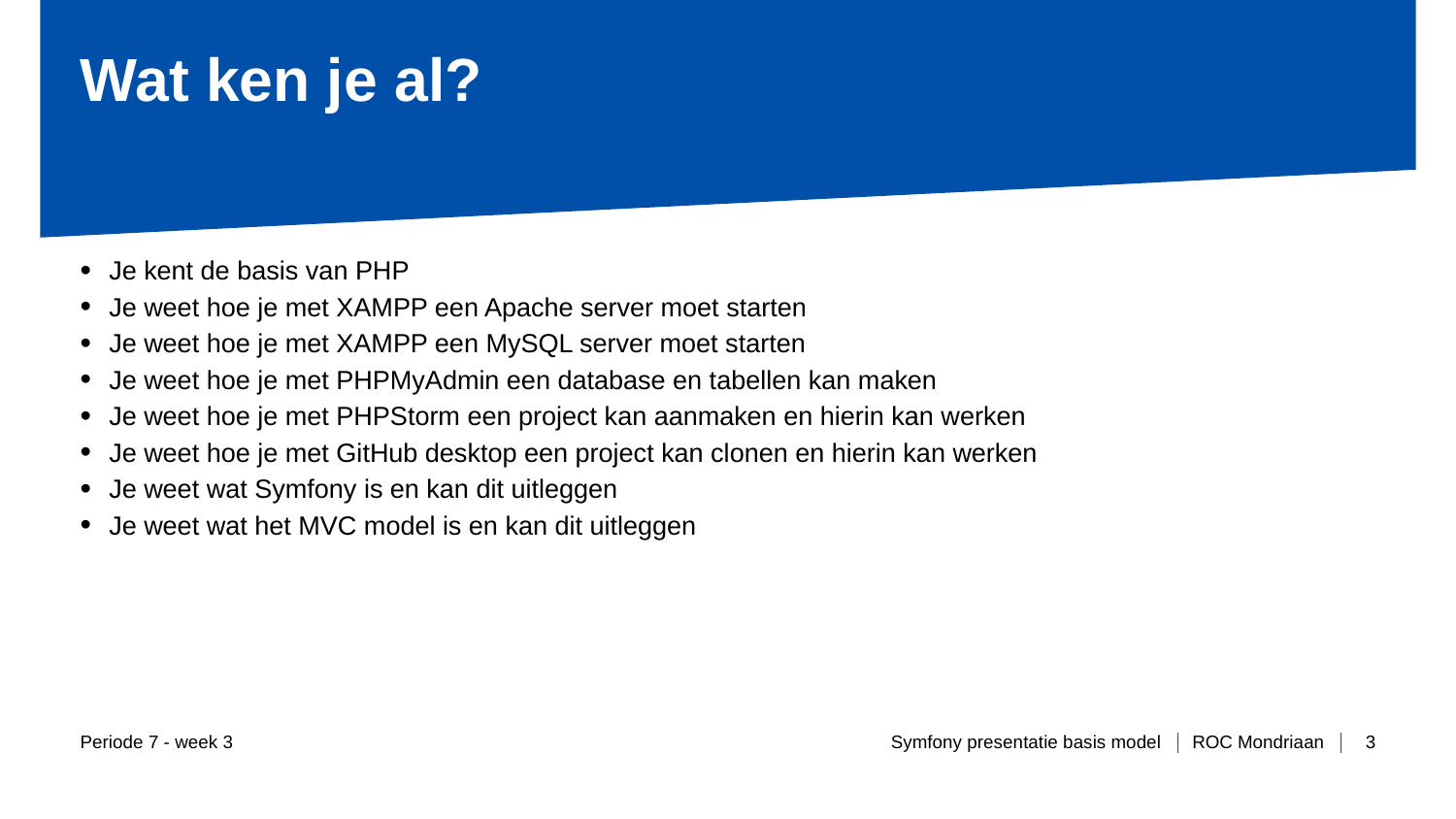

# Wat ken je al?
Je kent de basis van PHP
Je weet hoe je met XAMPP een Apache server moet starten
Je weet hoe je met XAMPP een MySQL server moet starten
Je weet hoe je met PHPMyAdmin een database en tabellen kan maken
Je weet hoe je met PHPStorm een project kan aanmaken en hierin kan werken
Je weet hoe je met GitHub desktop een project kan clonen en hierin kan werken
Je weet wat Symfony is en kan dit uitleggen
Je weet wat het MVC model is en kan dit uitleggen
Periode 7 - week 3
Symfony presentatie basis model
3